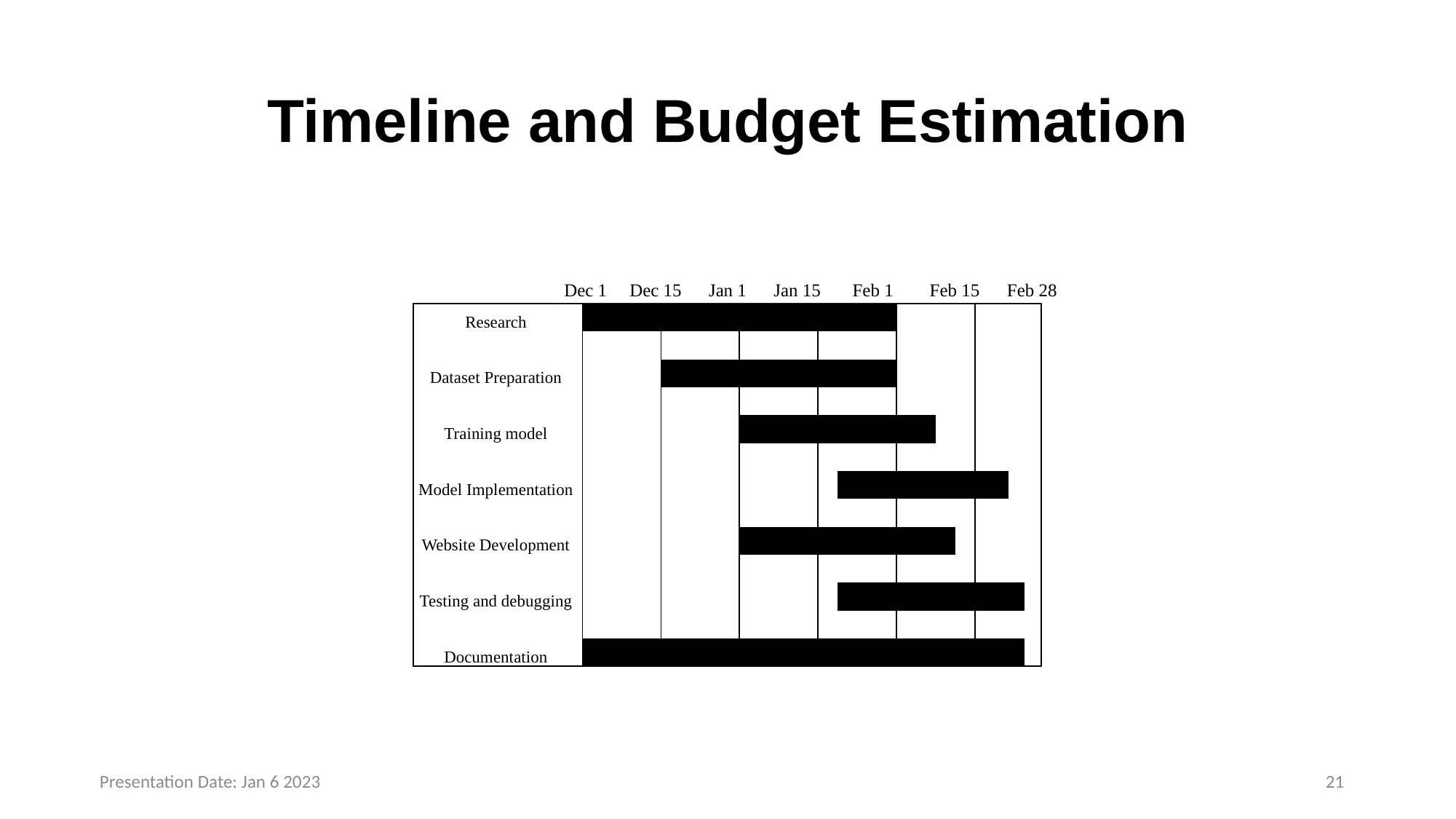

# Timeline and Budget Estimation
Dec 1     Dec 15      Jan 1      Jan 15       Feb 1        Feb 15      Feb 28
| Research |  |  |  |  |  |  |  |  |  |  |  |  |  |  |  |
| --- | --- | --- | --- | --- | --- | --- | --- | --- | --- | --- | --- | --- | --- | --- | --- |
|  |  |  |  |  |  |  |  |  |  |  |  |  |  |  |  |
| Dataset Preparation |  |  |  |  |  |  |  |  |  |  |  |  |  |  |  |
|  |  |  |  |  |  |  |  |  |  |  |  |  |  |  |  |
| Training model |  |  |  |  |  |  |  |  |  |  |  |  |  |  |  |
|  |  |  |  |  |  |  |  |  |  |  |  |  |  |  |  |
| Model Implementation |  |  |  |  |  |  |  |  |  |  |  |  |  |  |  |
|  |  |  |  |  |  |  |  |  |  |  |  |  |  |  |  |
| Website Development |  |  |  |  |  |  |  |  |  |  |  |  |  |  |  |
|  |  |  |  |  |  |  |  |  |  |  |  |  |  |  |  |
| Testing and debugging |  |  |  |  |  |  |  |  |  |  |  |  |  |  |  |
|  |  |  |  |  |  |  |  |  |  |  |  |  |  |  |  |
| Documentation |  |  |  |  |  |  |  |  |  |  |  |  |  |  |  |
Presentation Date: Jan 6 2023
21